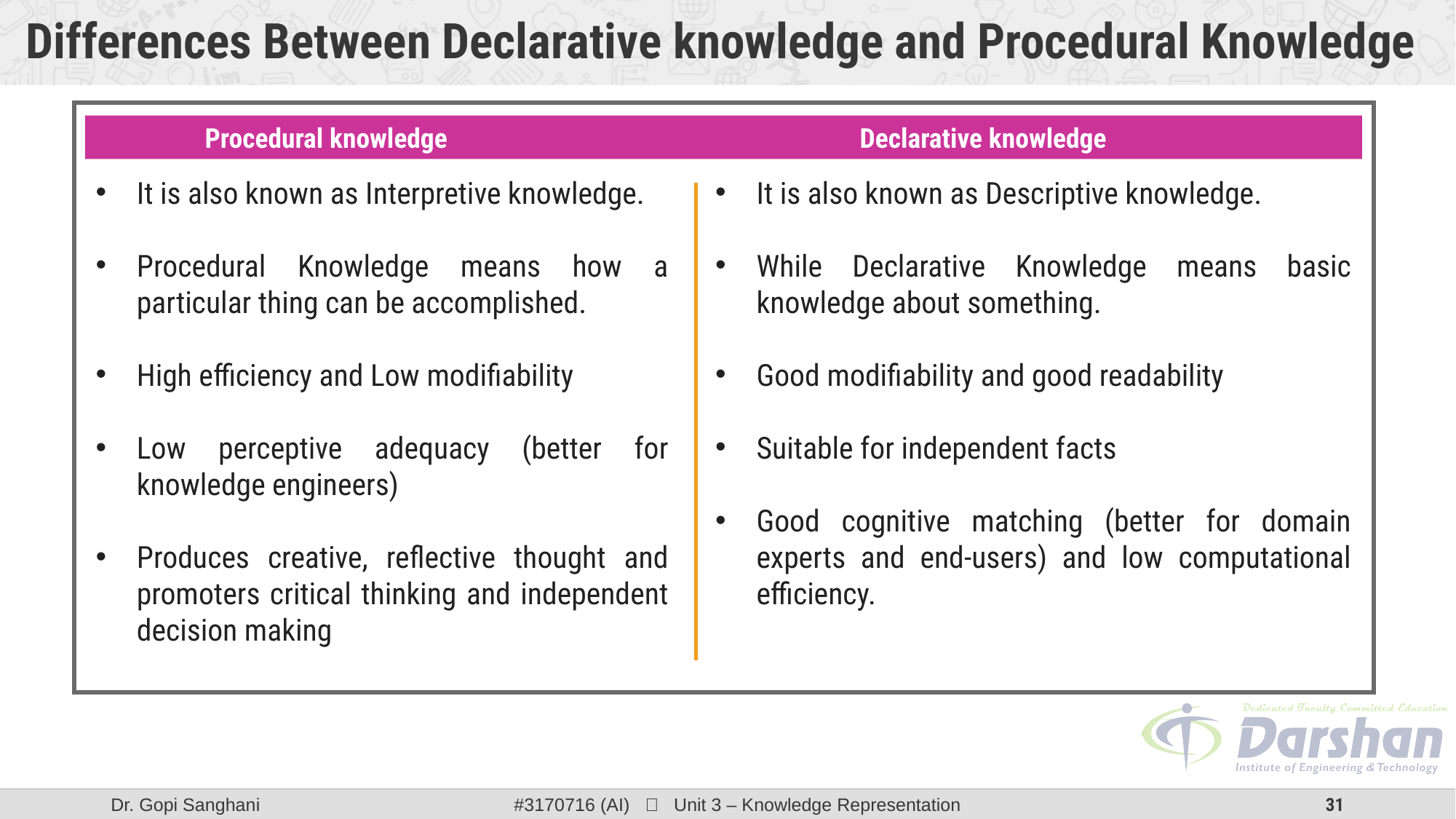

# Differences Between Declarative knowledge and Procedural Knowledge

	Procedural knowledge				Declarative knowledge
It is also known as Interpretive knowledge.

Procedural Knowledge means how a particular thing can be accomplished.

High efficiency and Low modifiability

Low perceptive adequacy (better for knowledge engineers)

Produces creative, reflective thought and promoters critical thinking and independent decision making
It is also known as Descriptive knowledge.

While Declarative Knowledge means basic knowledge about something.

Good modifiability and good readability

Suitable for independent facts

Good cognitive matching (better for domain experts and end-users) and low computational efficiency.